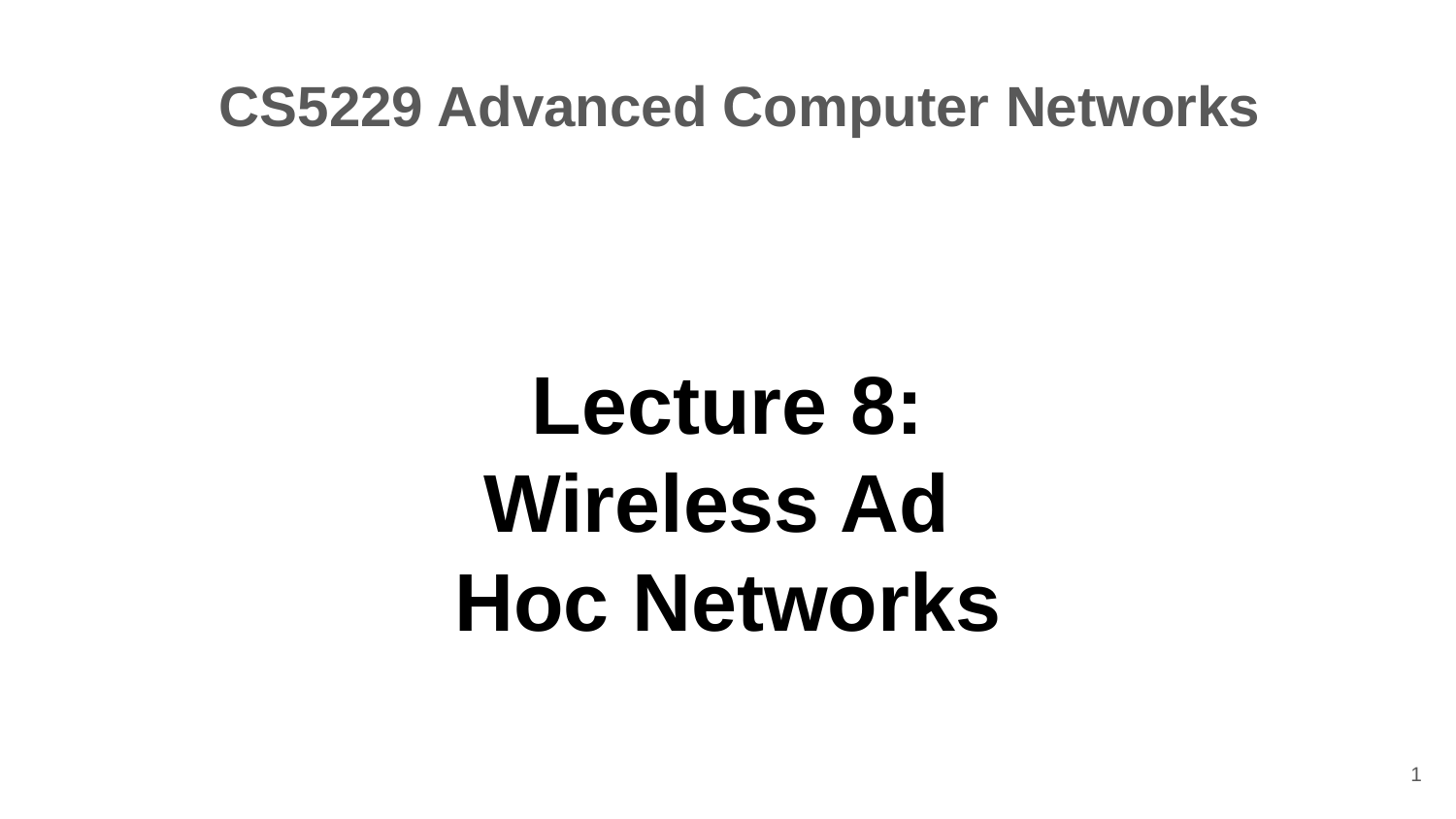

CS5229 Advanced Computer Networks
# Lecture 8: Wireless Ad Hoc Networks
1